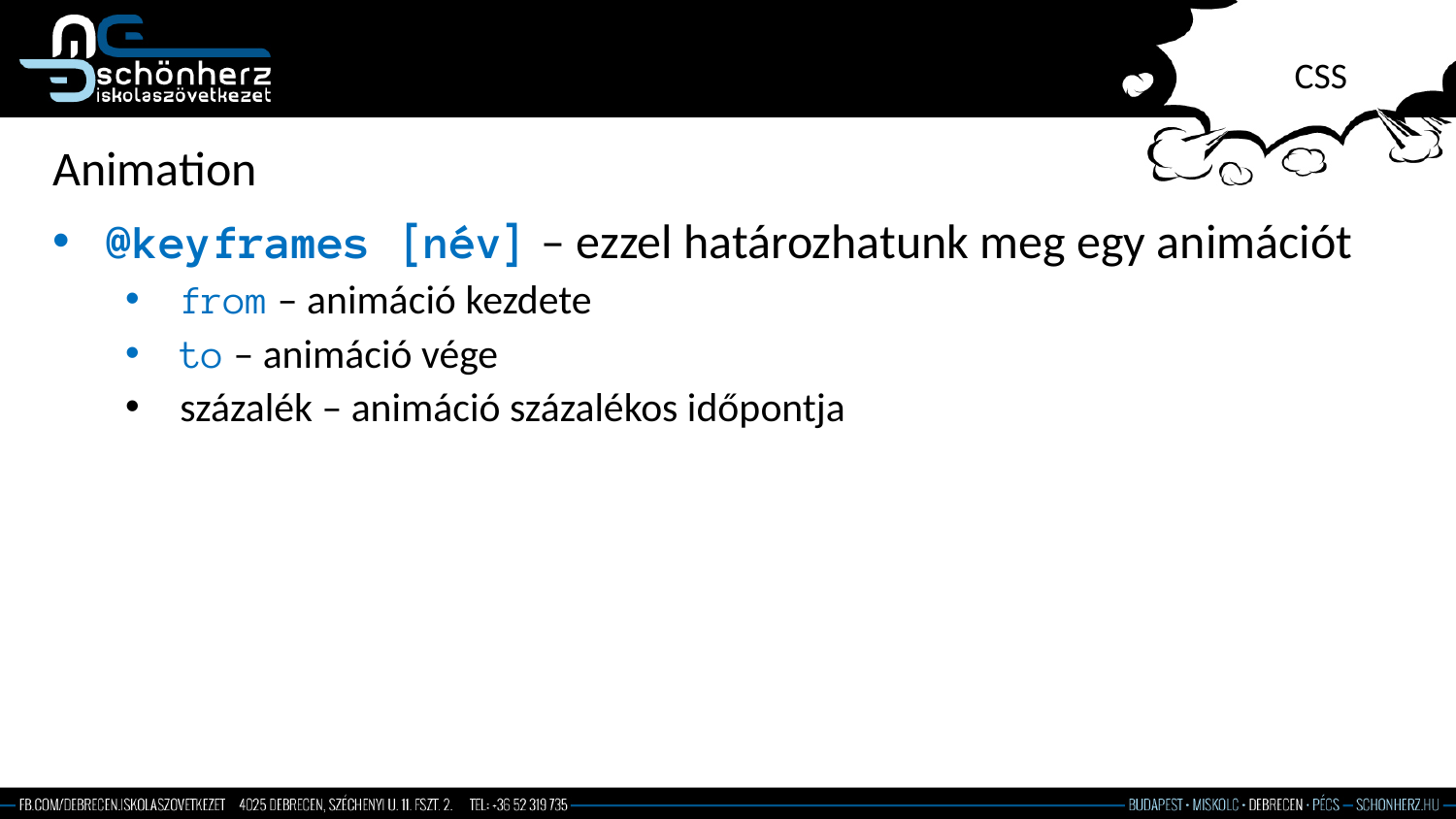

# CSS
Animation
@keyframes [név] – ezzel határozhatunk meg egy animációt
from – animáció kezdete
to – animáció vége
százalék – animáció százalékos időpontja